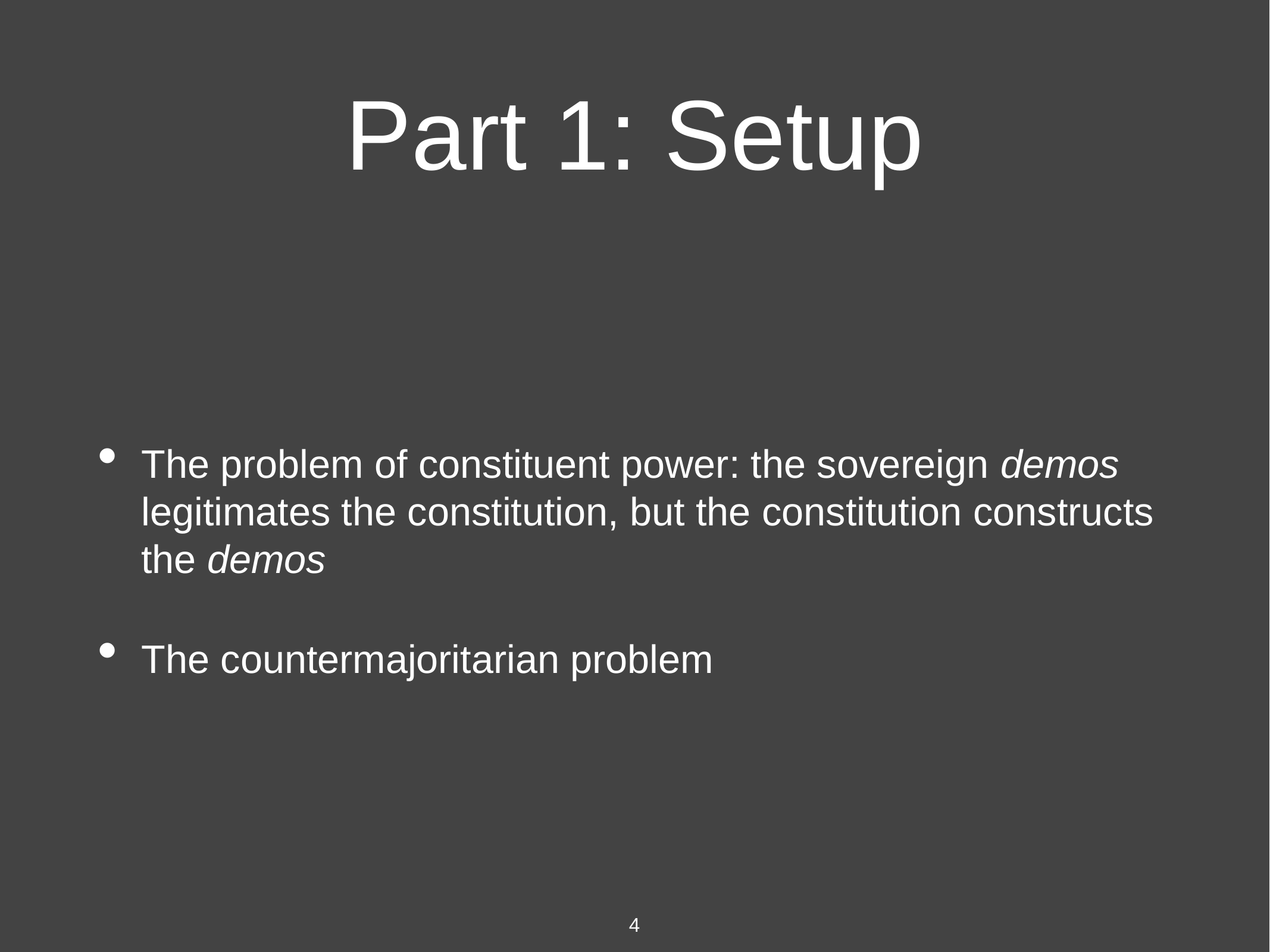

# Part 1: Setup
The problem of constituent power: the sovereign demos legitimates the constitution, but the constitution constructs the demos
The countermajoritarian problem
4